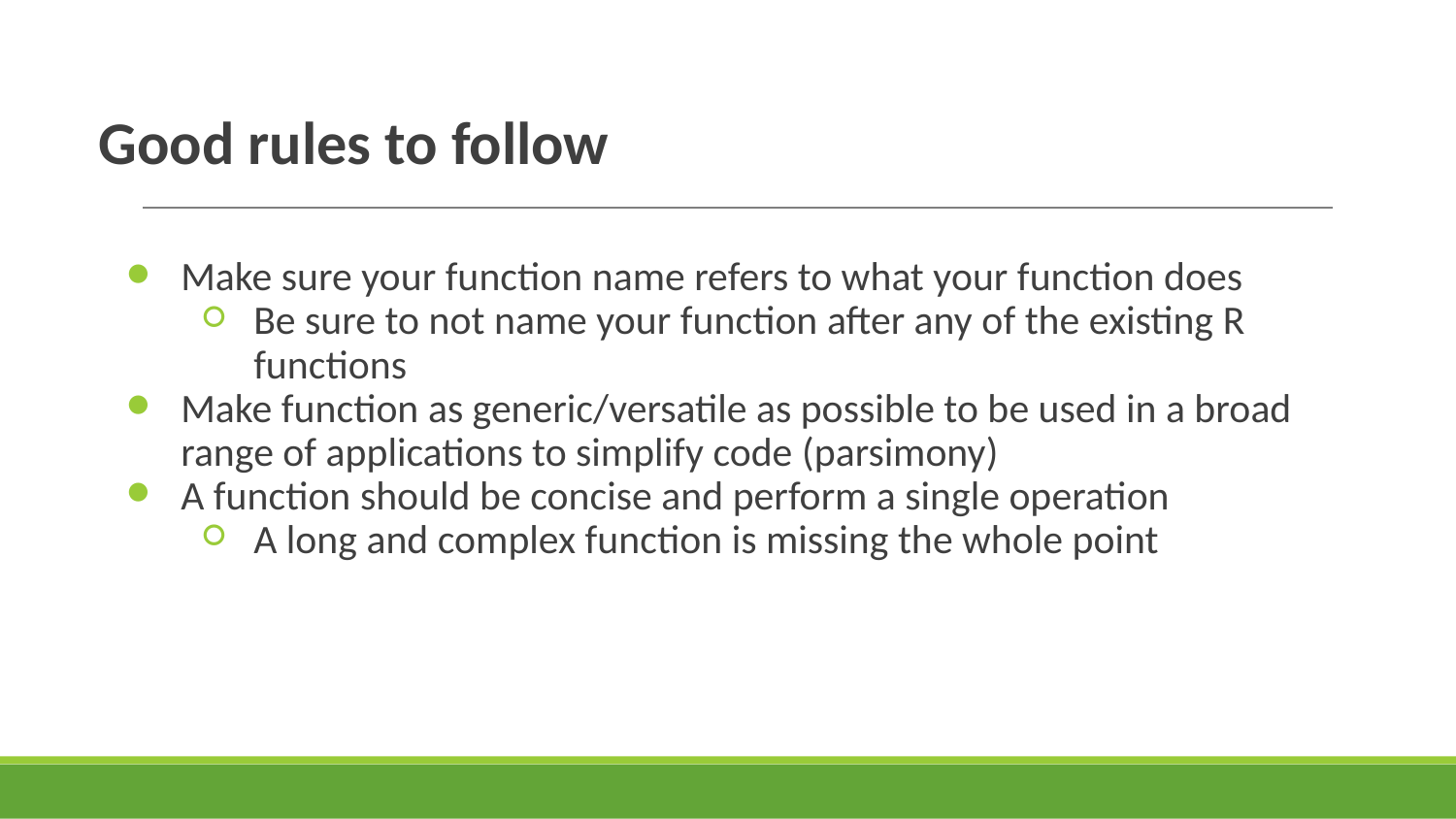

# Good rules to follow
Make sure your function name refers to what your function does
Be sure to not name your function after any of the existing R functions
Make function as generic/versatile as possible to be used in a broad range of applications to simplify code (parsimony)
A function should be concise and perform a single operation
A long and complex function is missing the whole point